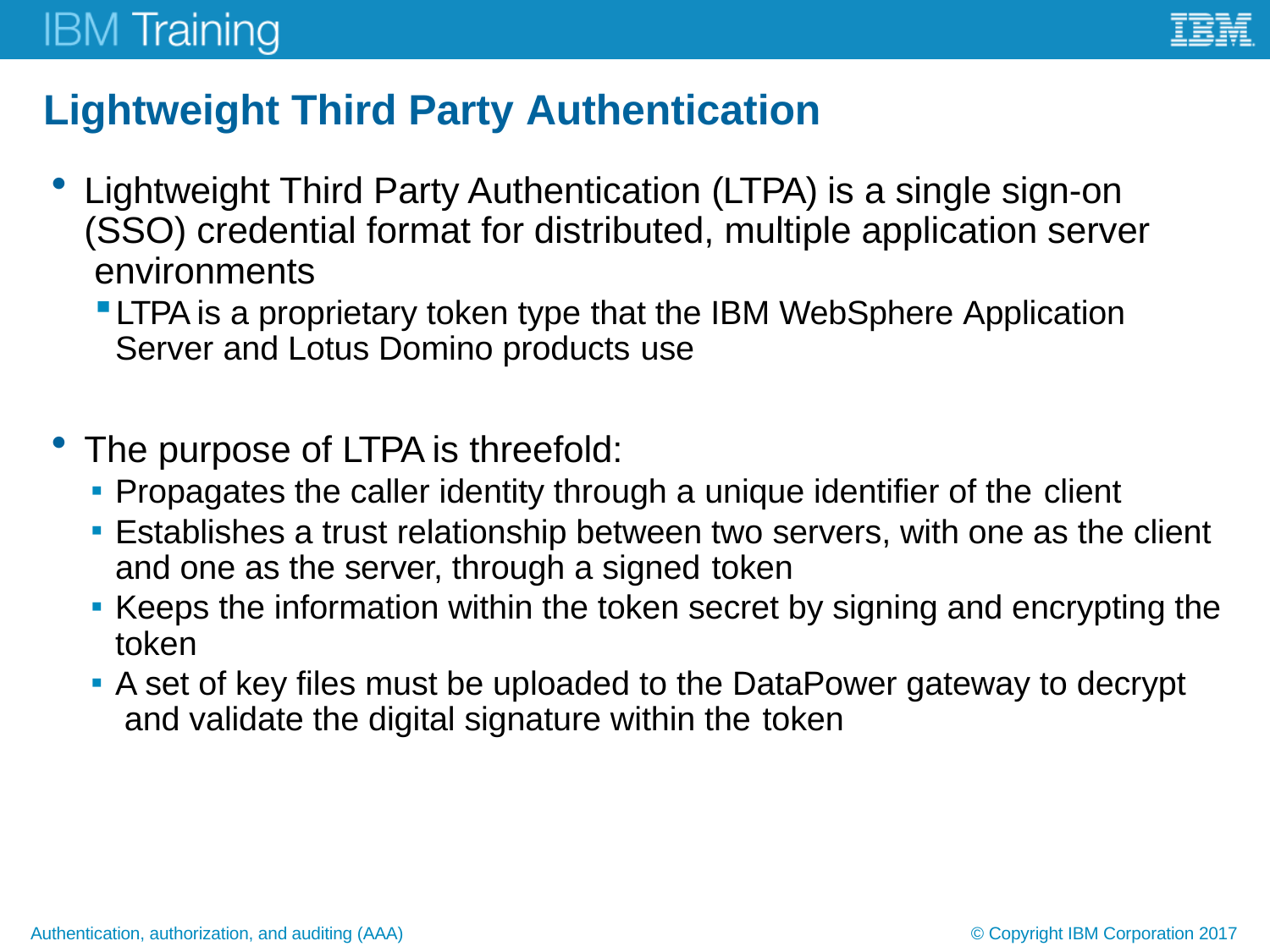

# Lightweight Third Party Authentication
Lightweight Third Party Authentication (LTPA) is a single sign-on  (SSO) credential format for distributed, multiple application server  environments
LTPA is a proprietary token type that the IBM WebSphere Application  Server and Lotus Domino products use

The purpose of LTPA is threefold:
Propagates the caller identity through a unique identifier of the client
Establishes a trust relationship between two servers, with one as the client  and one as the server, through a signed token
Keeps the information within the token secret by signing and encrypting the  token
A set of key files must be uploaded to the DataPower gateway to decrypt  and validate the digital signature within the token
Authentication, authorization, and auditing (AAA)
© Copyright IBM Corporation 2017